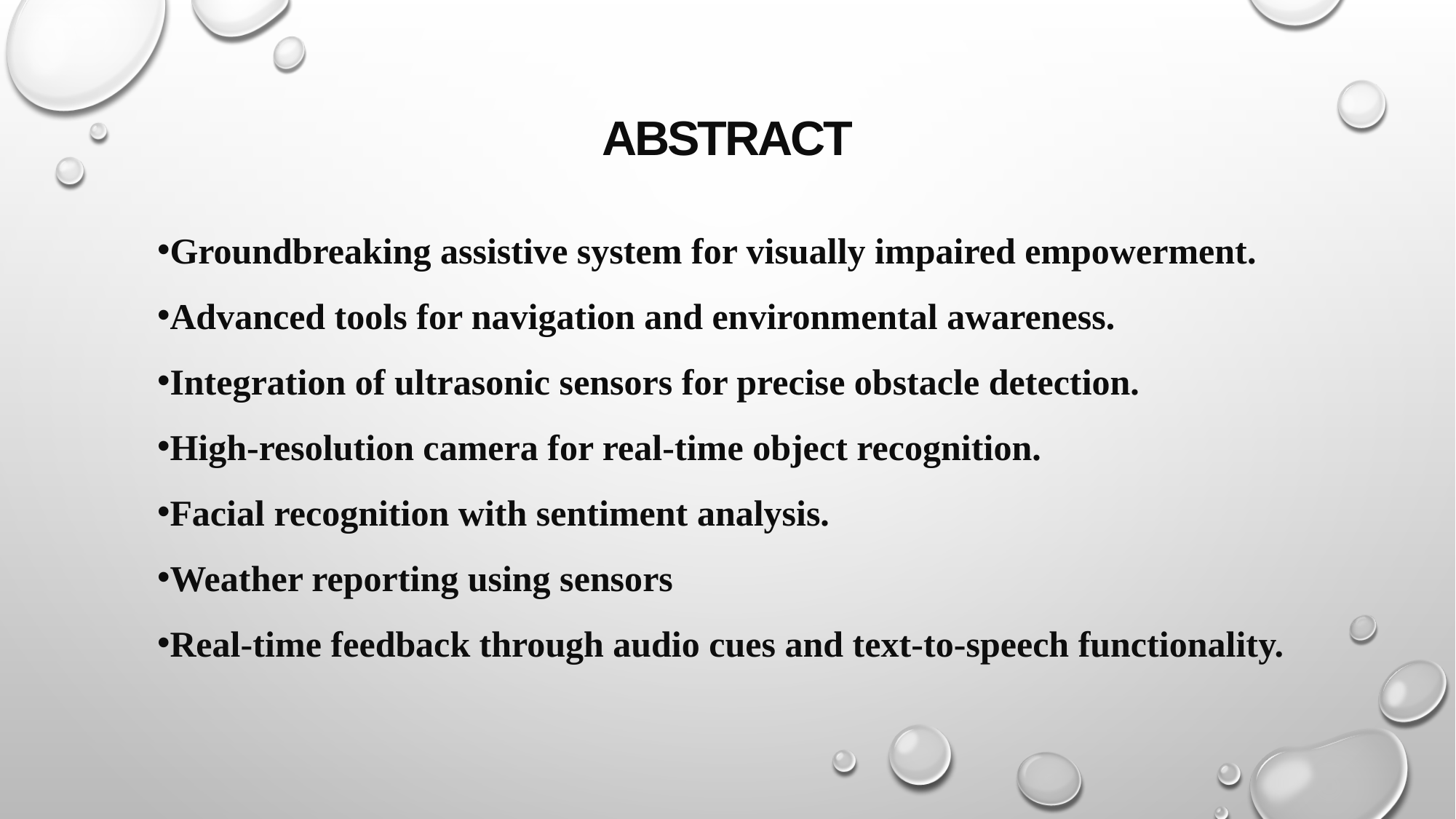

ABSTRACT
Groundbreaking assistive system for visually impaired empowerment.
Advanced tools for navigation and environmental awareness.
Integration of ultrasonic sensors for precise obstacle detection.
High-resolution camera for real-time object recognition.
Facial recognition with sentiment analysis.
Weather reporting using sensors
Real-time feedback through audio cues and text-to-speech functionality.